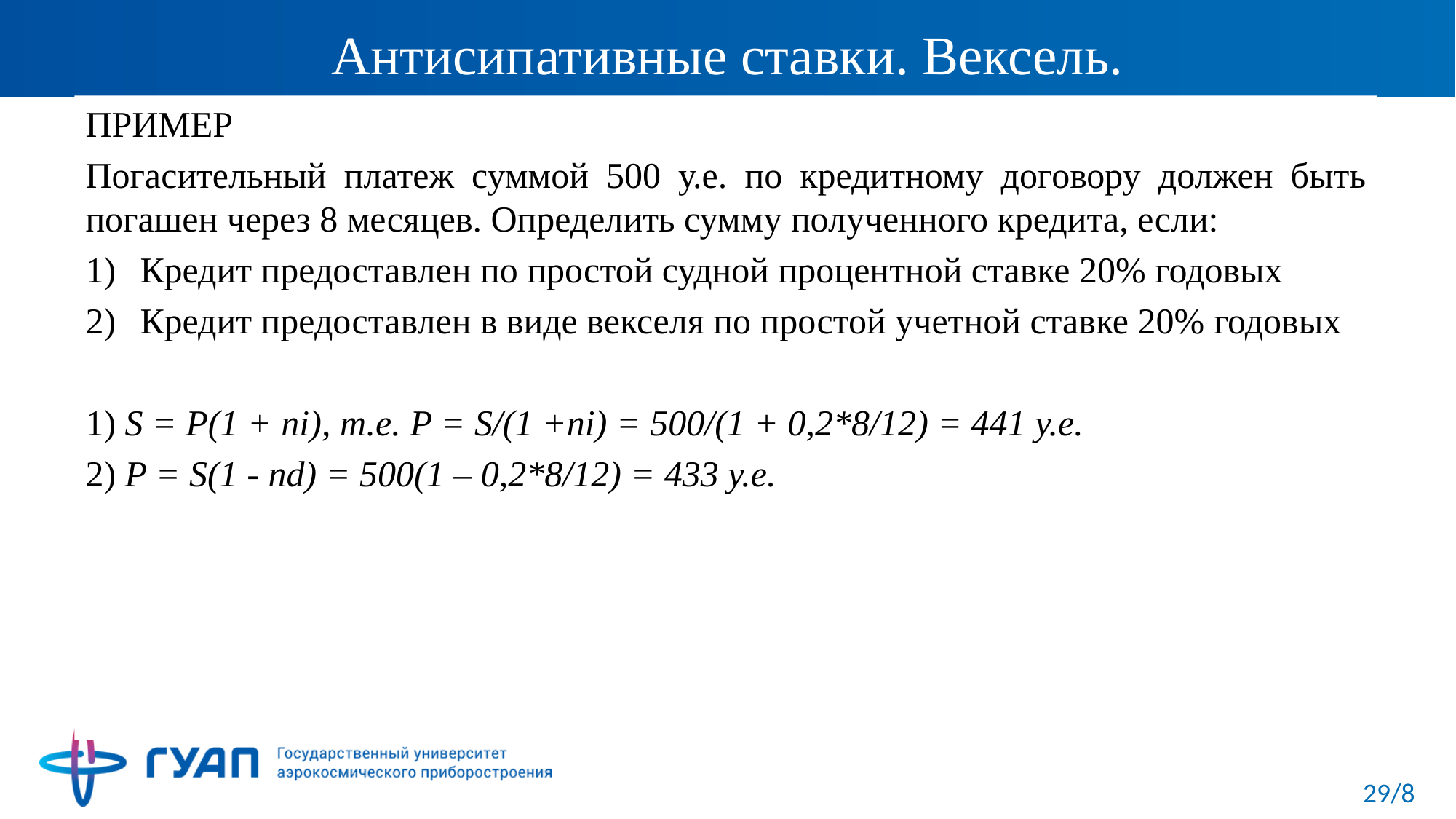

# Антисипативные ставки. Вексель.
ПРИМЕР
Погасительный платеж суммой 500 у.е. по кредитному договору должен быть погашен через 8 месяцев. Определить сумму полученного кредита, если:
Кредит предоставлен по простой судной процентной ставке 20% годовых
Кредит предоставлен в виде векселя по простой учетной ставке 20% годовых

1) S = Р(1 + ni), т.е. P = S/(1 +ni) = 500/(1 + 0,2*8/12) = 441 у.е.
2) P = S(1 - nd) = 500(1 – 0,2*8/12) = 433 у.е.